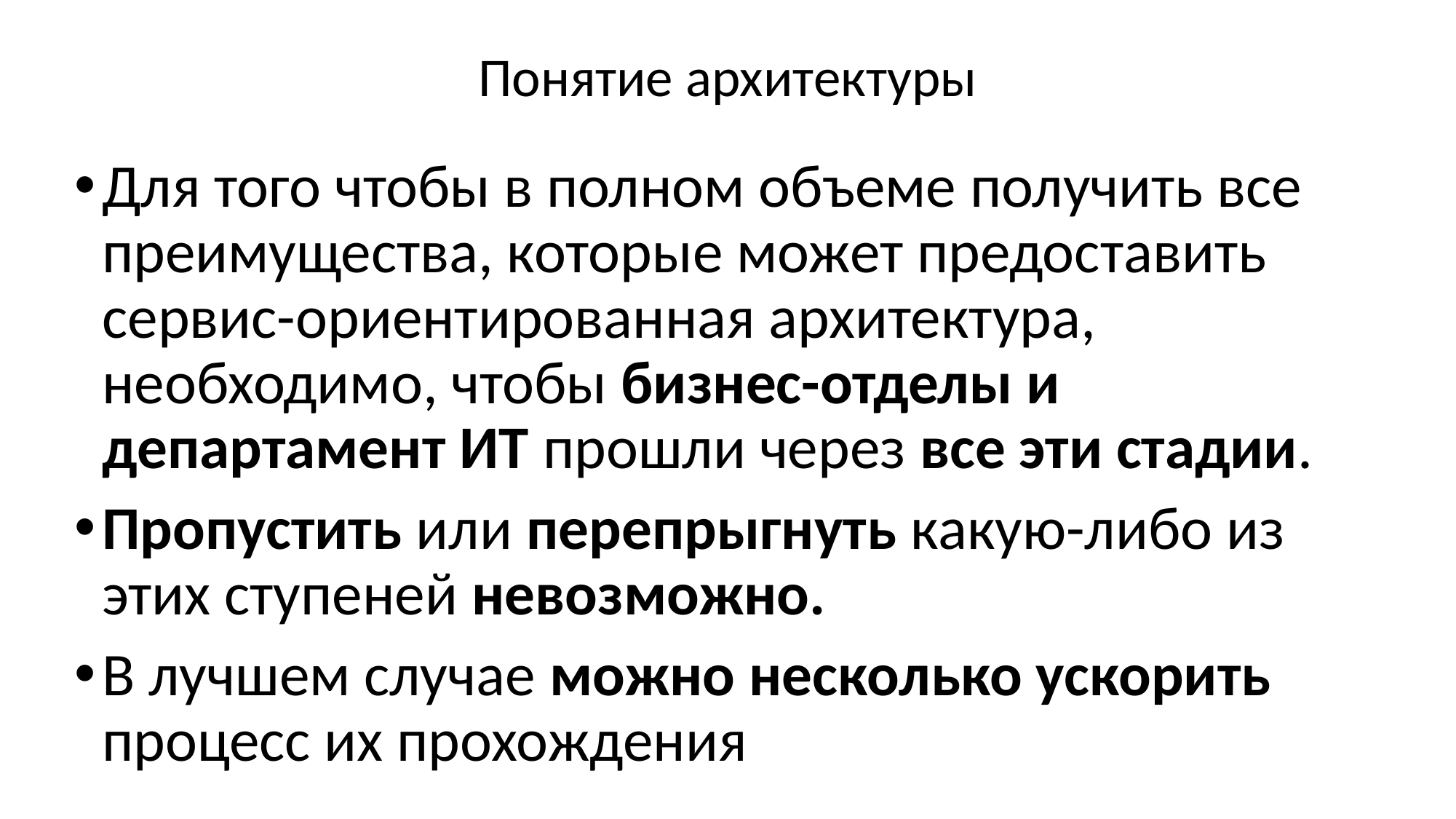

# Понятие архитектуры
Для того чтобы в полном объеме получить все преимущества, которые может предоставить сервис-ориентированная архитектура, необходимо, чтобы бизнес-отделы и департамент ИТ прошли через все эти стадии.
Пропустить или перепрыгнуть какую-либо из этих ступеней невозможно.
В лучшем случае можно несколько ускорить процесс их прохождения